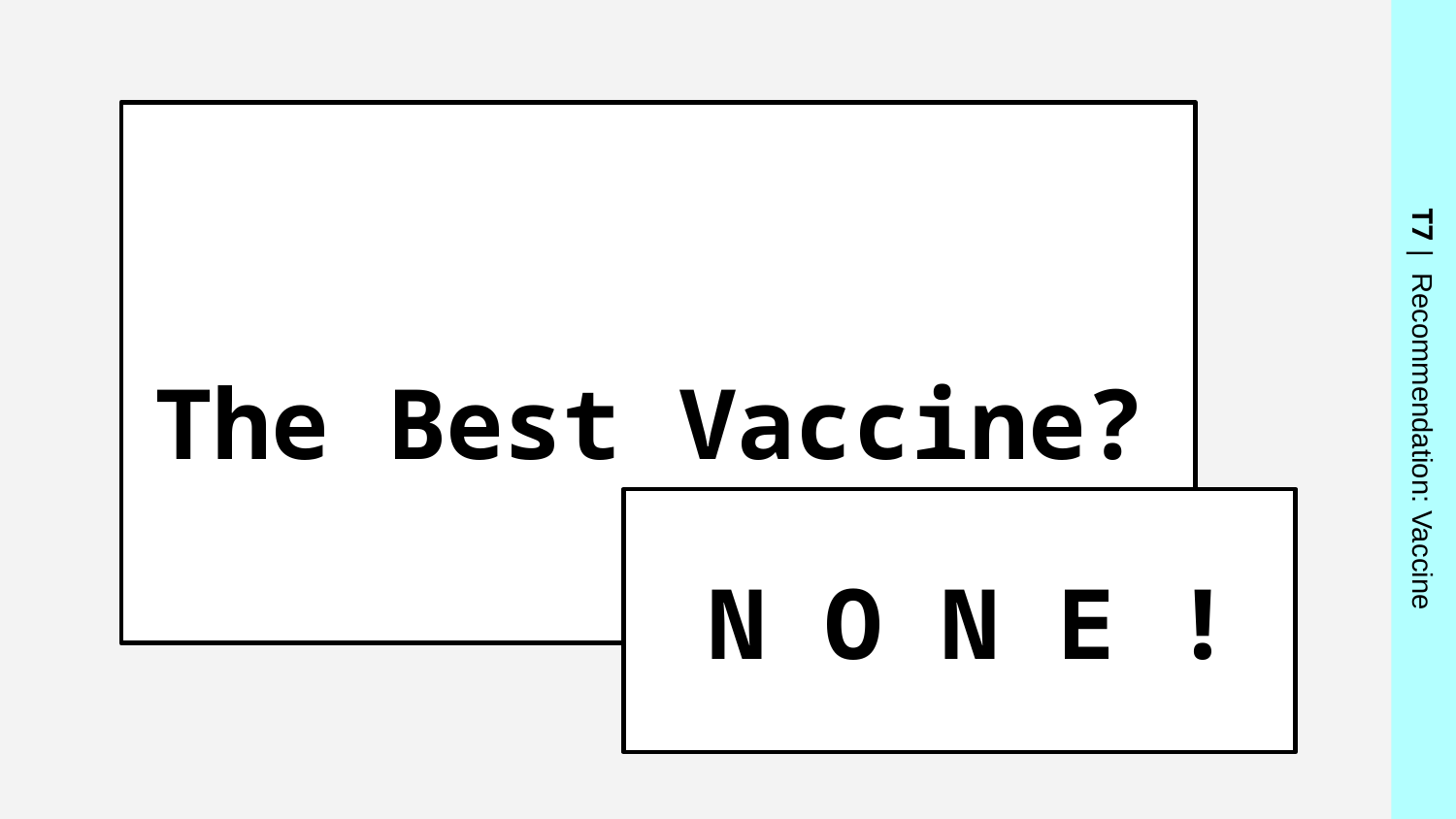

The Best Vaccine?
T7 |  Recommendation: Vaccine

N O N E !